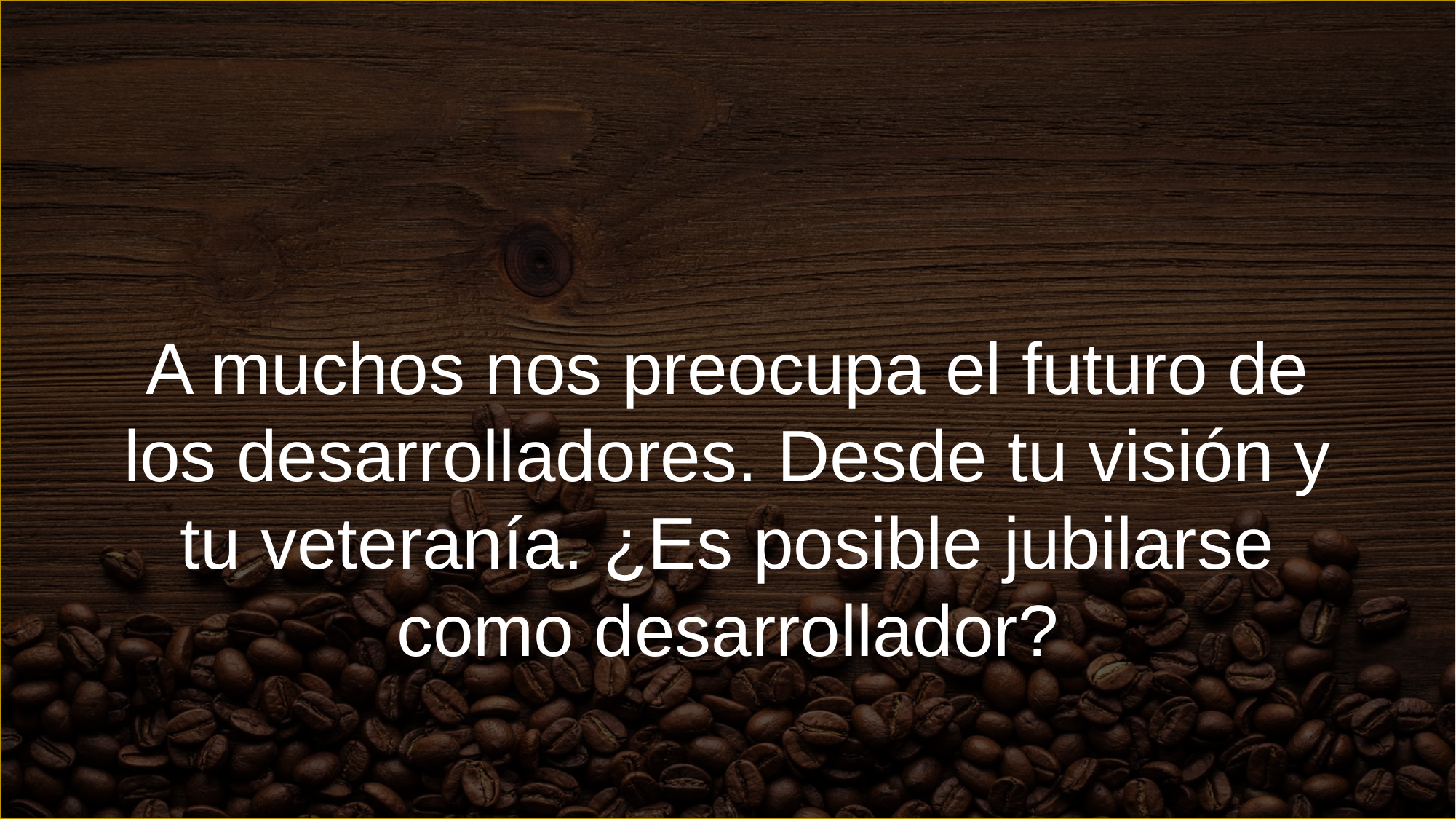

A muchos nos preocupa el futuro de los desarrolladores. Desde tu visión y tu veteranía. ¿Es posible jubilarse como desarrollador?